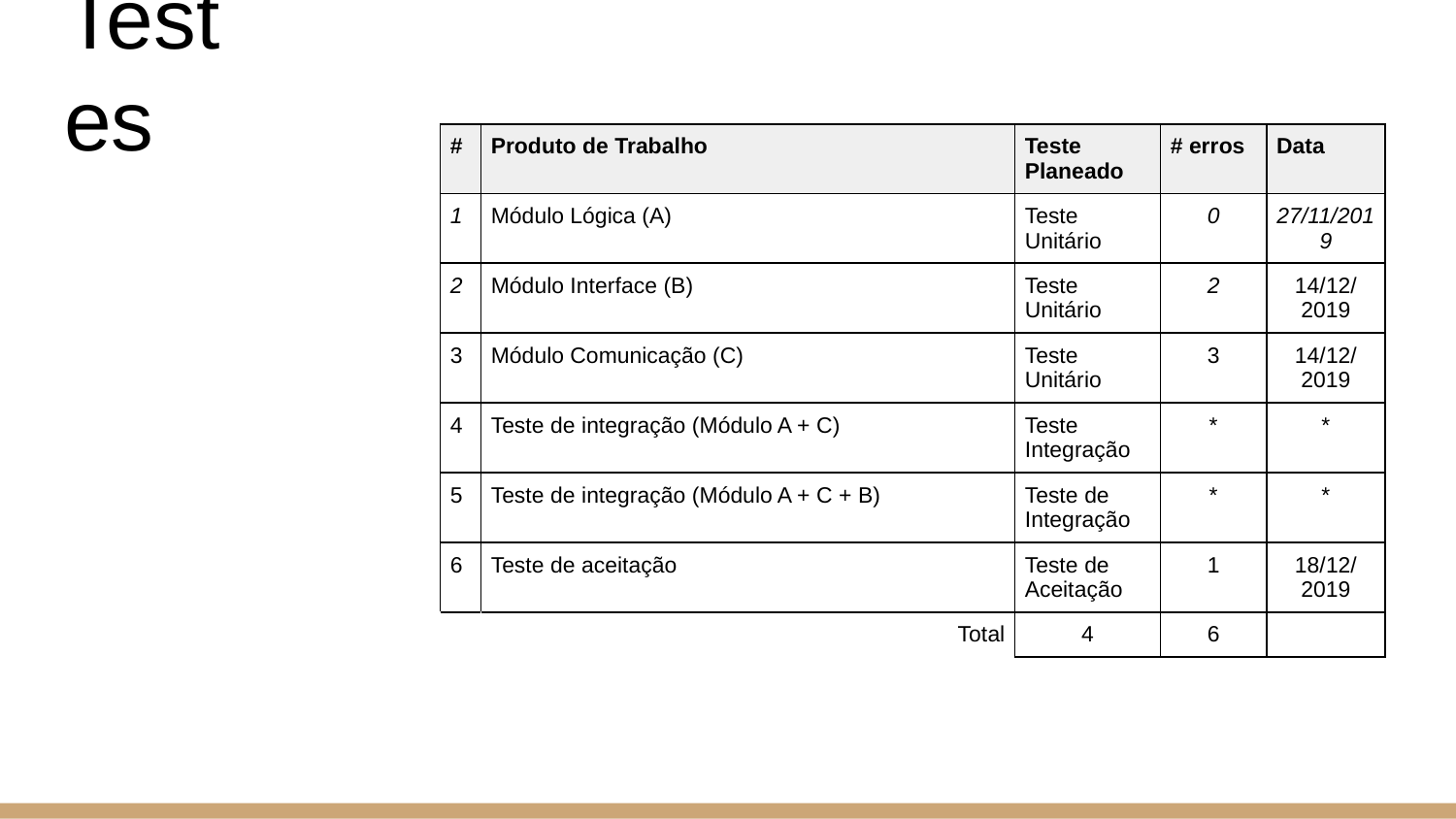

# Testes
| # | Produto de Trabalho | Teste Planeado | # erros | Data |
| --- | --- | --- | --- | --- |
| 1 | Módulo Lógica (A) | Teste Unitário | 0 | 27/11/2019 |
| 2 | Módulo Interface (B) | Teste Unitário | 2 | 14/12/ 2019 |
| 3 | Módulo Comunicação (C) | Teste Unitário | 3 | 14/12/ 2019 |
| 4 | Teste de integração (Módulo A + C) | Teste Integração | \* | \* |
| 5 | Teste de integração (Módulo A + C + B) | Teste de Integração | \* | \* |
| 6 | Teste de aceitação | Teste de Aceitação | 1 | 18/12/ 2019 |
|  | Total | 4 | 6 |  |